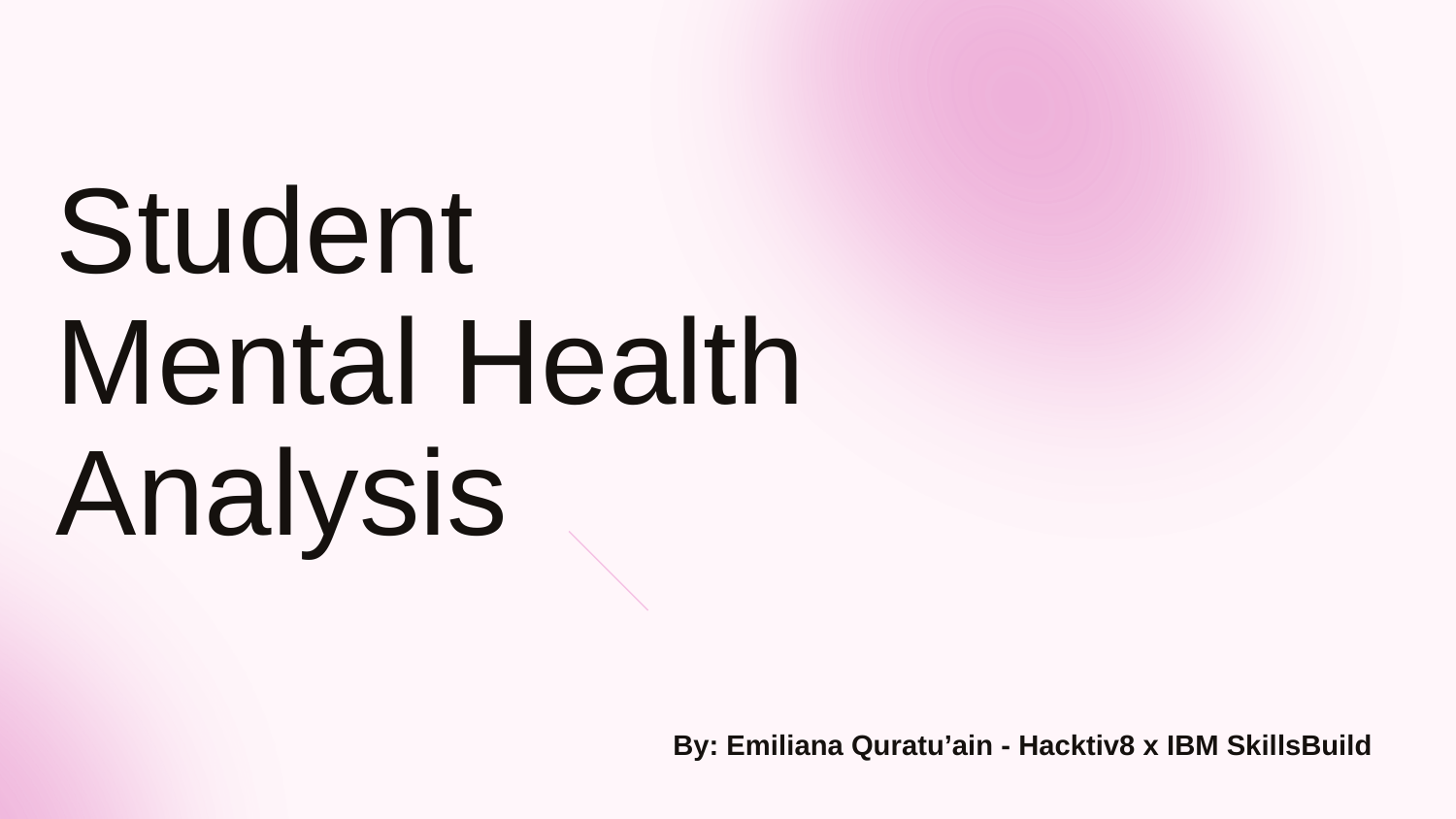

# Student Mental Health Analysis
By: Emiliana Quratu’ain - Hacktiv8 x IBM SkillsBuild